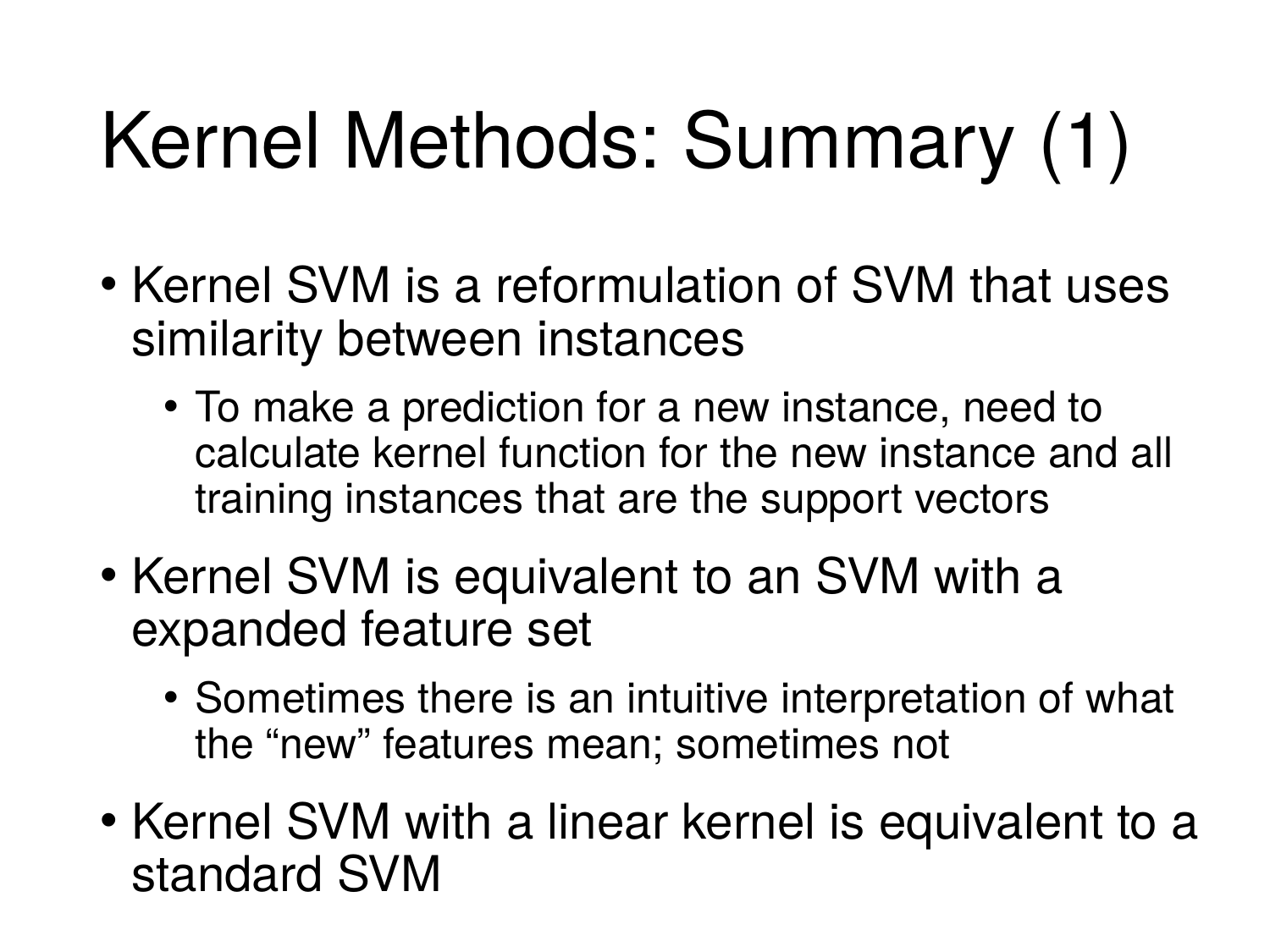

# Kernel Methods: Summary (1)
Kernel SVM is a reformulation of SVM that uses similarity between instances
To make a prediction for a new instance, need to calculate kernel function for the new instance and all training instances that are the support vectors
Kernel SVM is equivalent to an SVM with a expanded feature set
Sometimes there is an intuitive interpretation of what the “new” features mean; sometimes not
Kernel SVM with a linear kernel is equivalent to a standard SVM